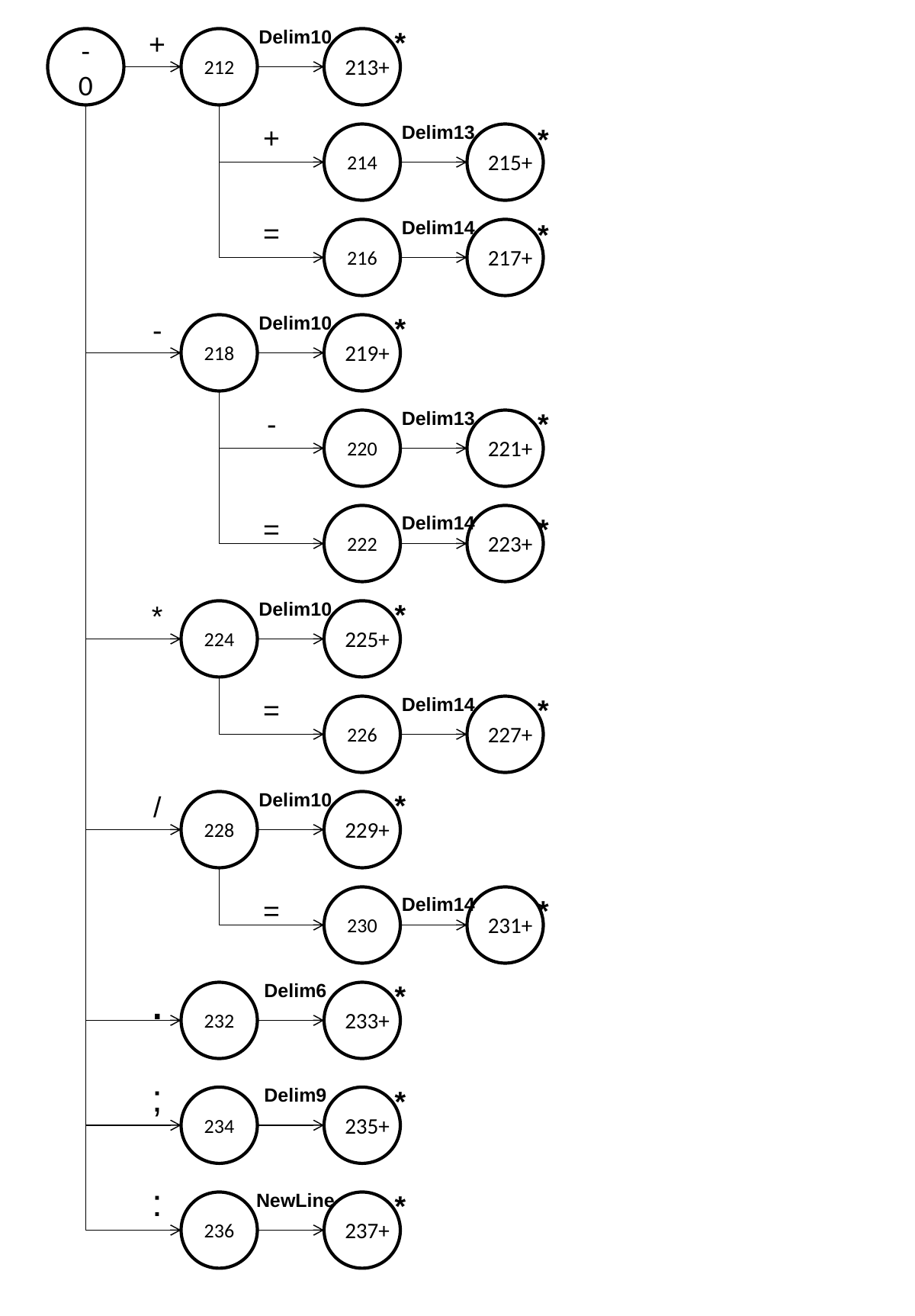

Delim10
*
+

-
0
212
213+
+
Delim13
*
214

215+
=
Delim14
*
216

217+
Delim10
*
-
218

219+
-
Delim13
*
220

221+
222

=
Delim14
*
223+
Delim10
*

*

224
225+
=
Delim14
*
226

227+
Delim10
*
/

228
229+
=
230
Delim14
*

231+
.
Delim6
*

232
233+
;
Delim9
*

234
235+
:
NewLine
*

236
237+